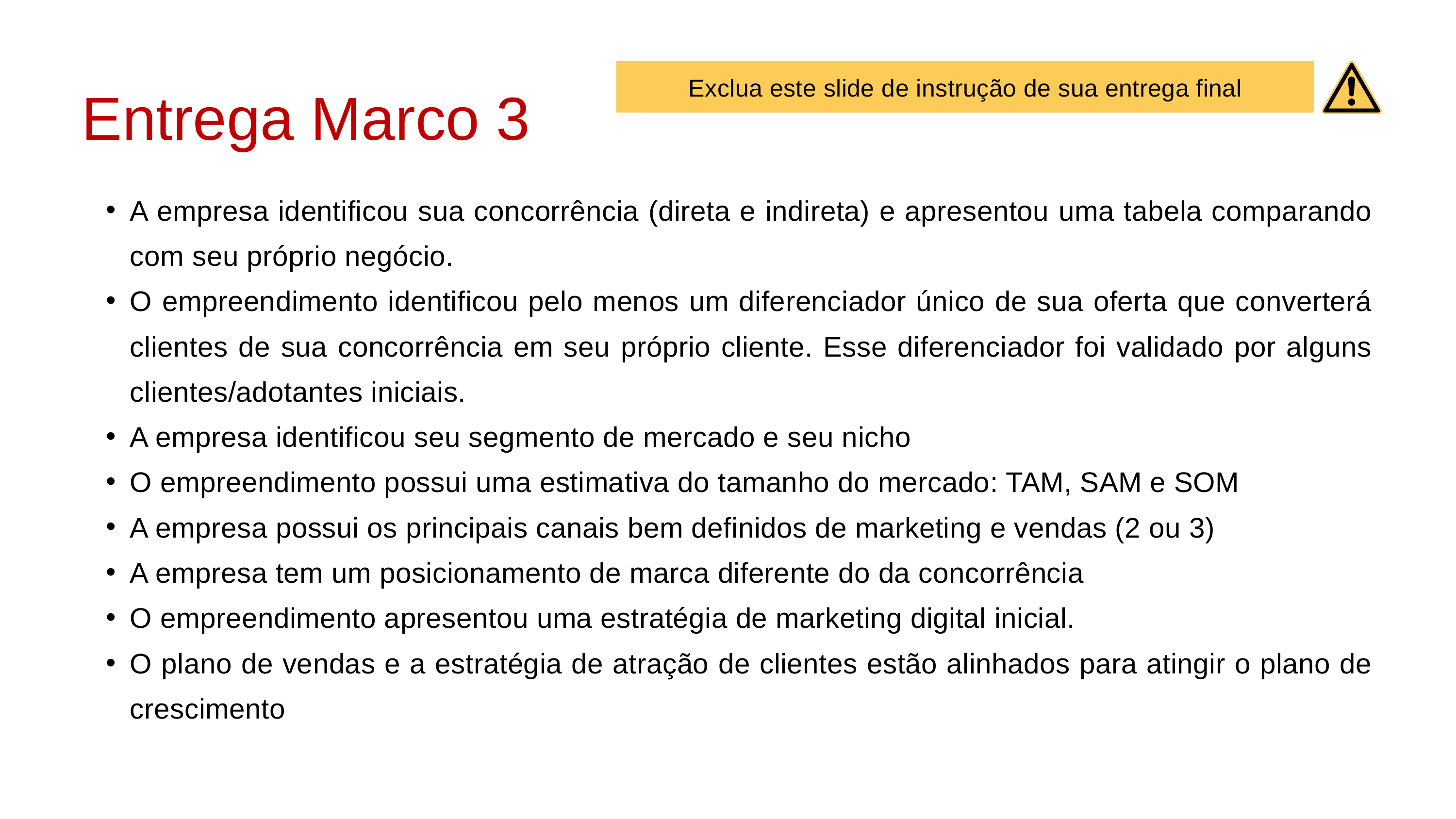

Exclua este slide de instrução de sua entrega final

Entrega Marco 3
A empresa identificou sua concorrência (direta e indireta) e apresentou uma tabela comparando com seu próprio negócio.
O empreendimento identificou pelo menos um diferenciador único de sua oferta que converterá clientes de sua concorrência em seu próprio cliente. Esse diferenciador foi validado por alguns clientes/adotantes iniciais.
A empresa identificou seu segmento de mercado e seu nicho
O empreendimento possui uma estimativa do tamanho do mercado: TAM, SAM e SOM
A empresa possui os principais canais bem definidos de marketing e vendas (2 ou 3)
A empresa tem um posicionamento de marca diferente do da concorrência
O empreendimento apresentou uma estratégia de marketing digital inicial.
O plano de vendas e a estratégia de atração de clientes estão alinhados para atingir o plano de crescimento